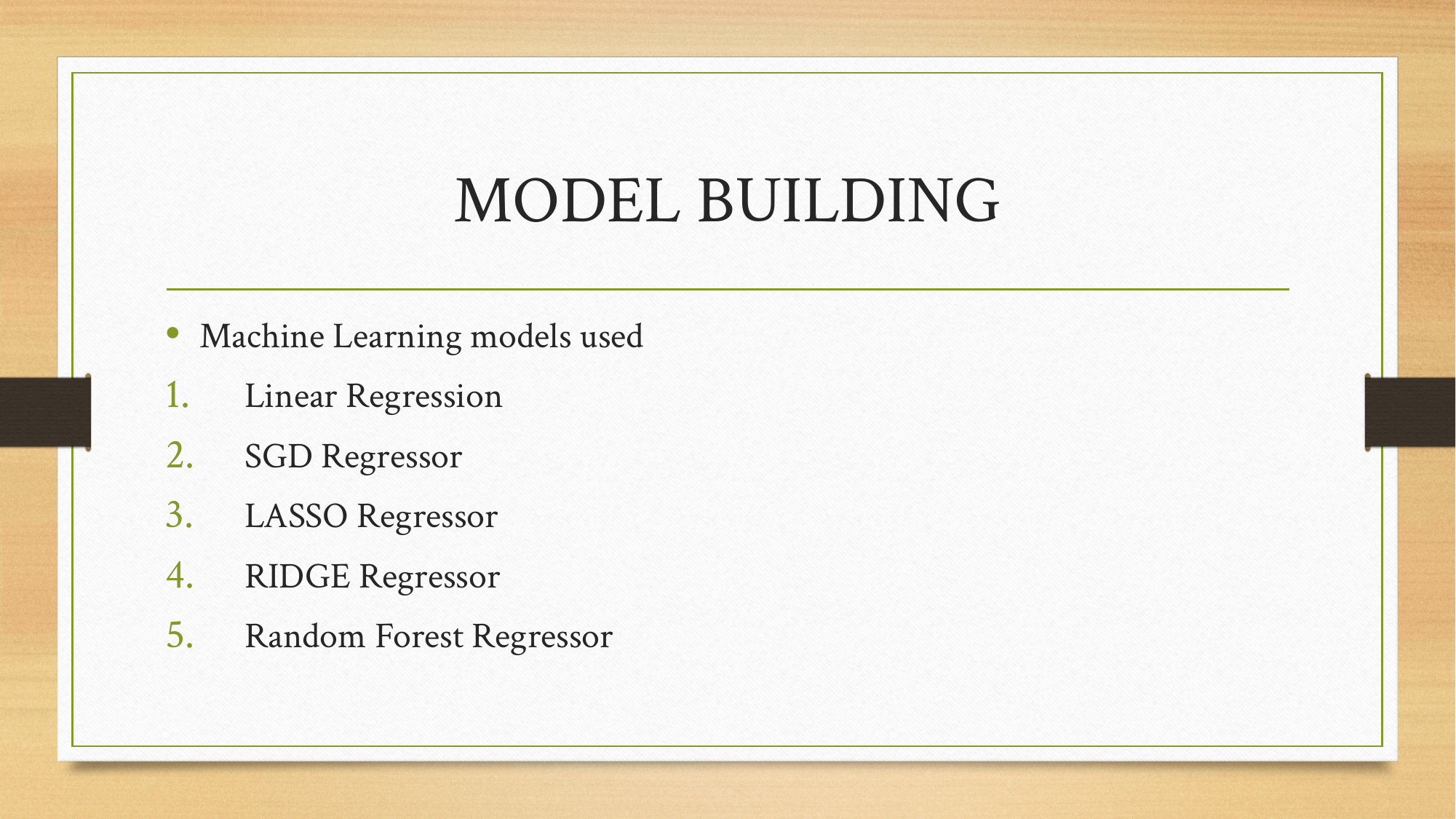

# MODEL BUILDING
Machine Learning models used
   Linear Regression
   SGD Regressor
   LASSO Regressor
   RIDGE Regressor
   Random Forest Regressor